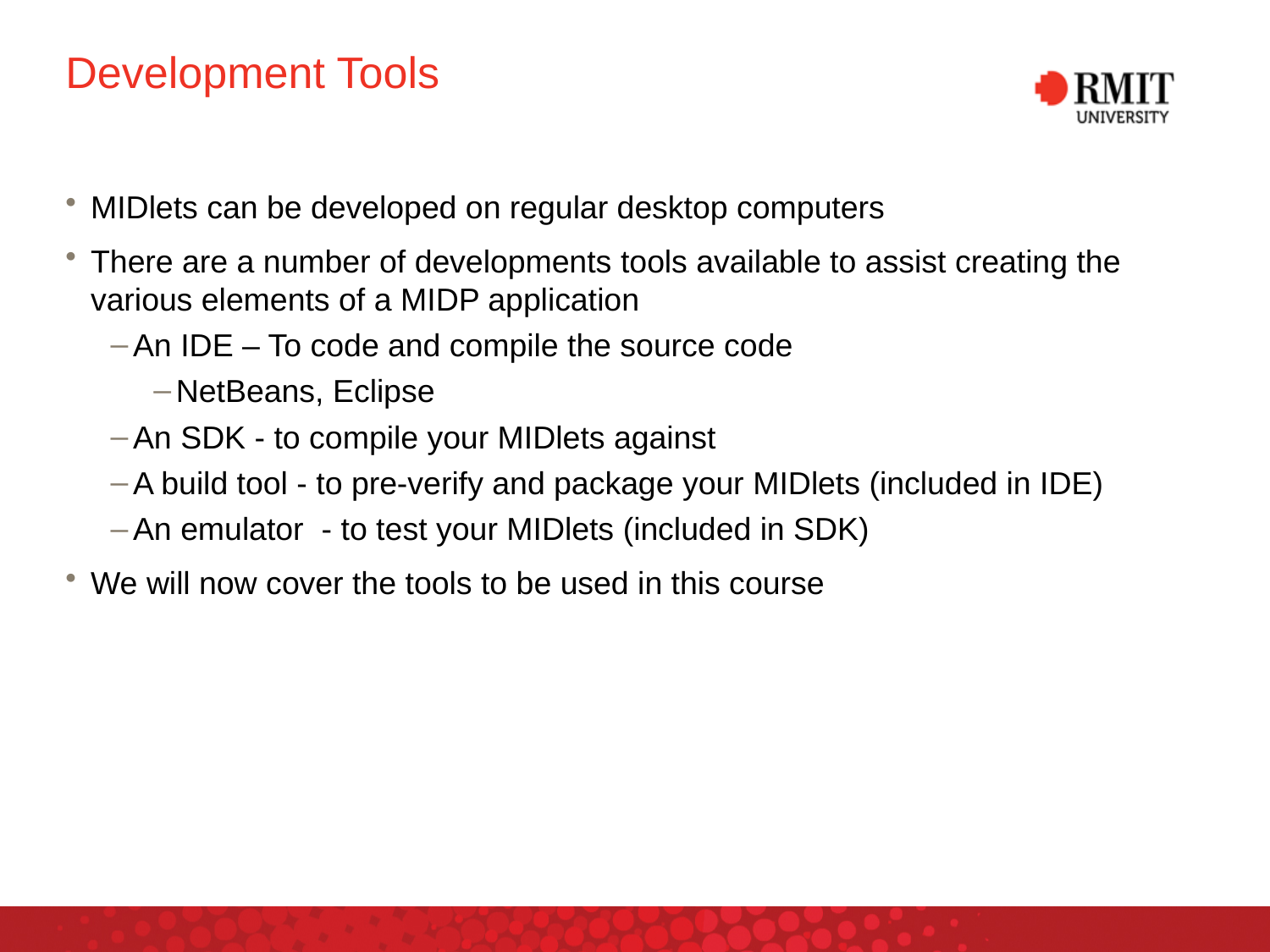

# Development Tools
MIDlets can be developed on regular desktop computers
There are a number of developments tools available to assist creating the various elements of a MIDP application
An IDE – To code and compile the source code
NetBeans, Eclipse
An SDK - to compile your MIDlets against
A build tool - to pre-verify and package your MIDlets (included in IDE)
An emulator  - to test your MIDlets (included in SDK)
We will now cover the tools to be used in this course